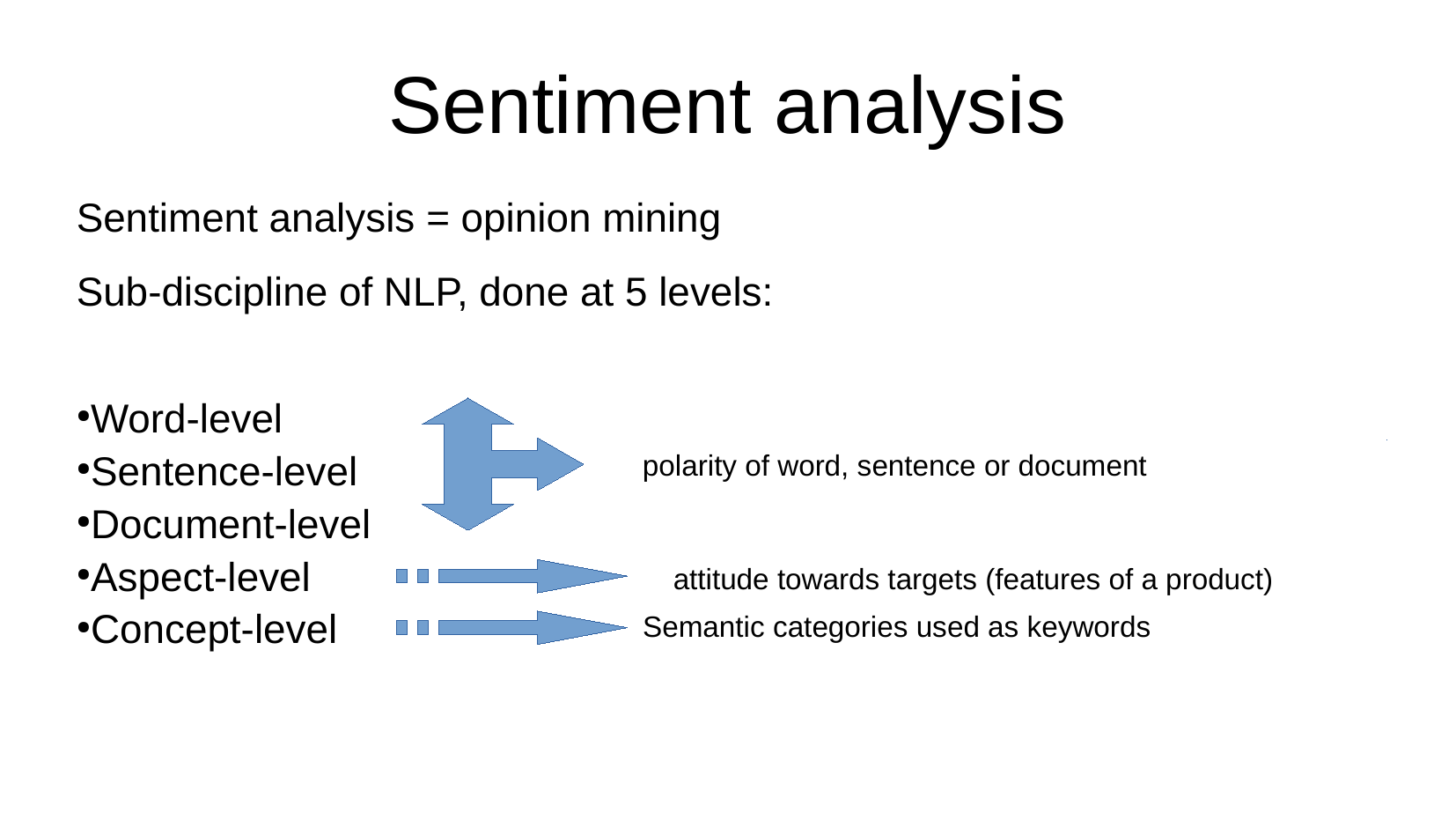

Sentiment analysis
Sentiment analysis = opinion mining
Sub-discipline of NLP, done at 5 levels:

Word-level
Sentence-level
Document-level
Aspect-level
Concept-level

polarity of word, sentence or document
attitude towards targets (features of a product)

Semantic categories used as keywords